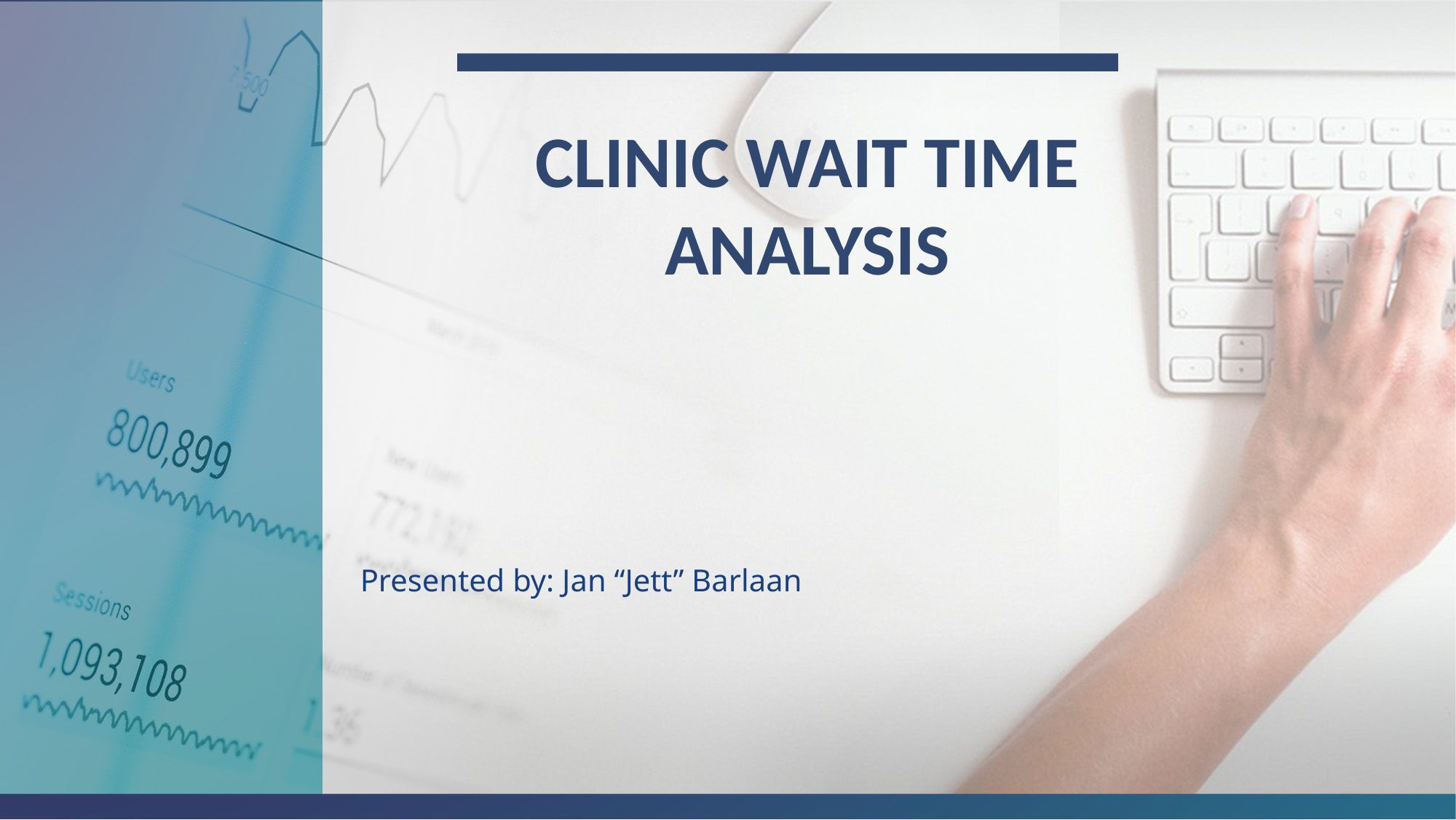

# CLINIC WAIT TIME ANALYSIS
Presented by: Jan “Jett” Barlaan